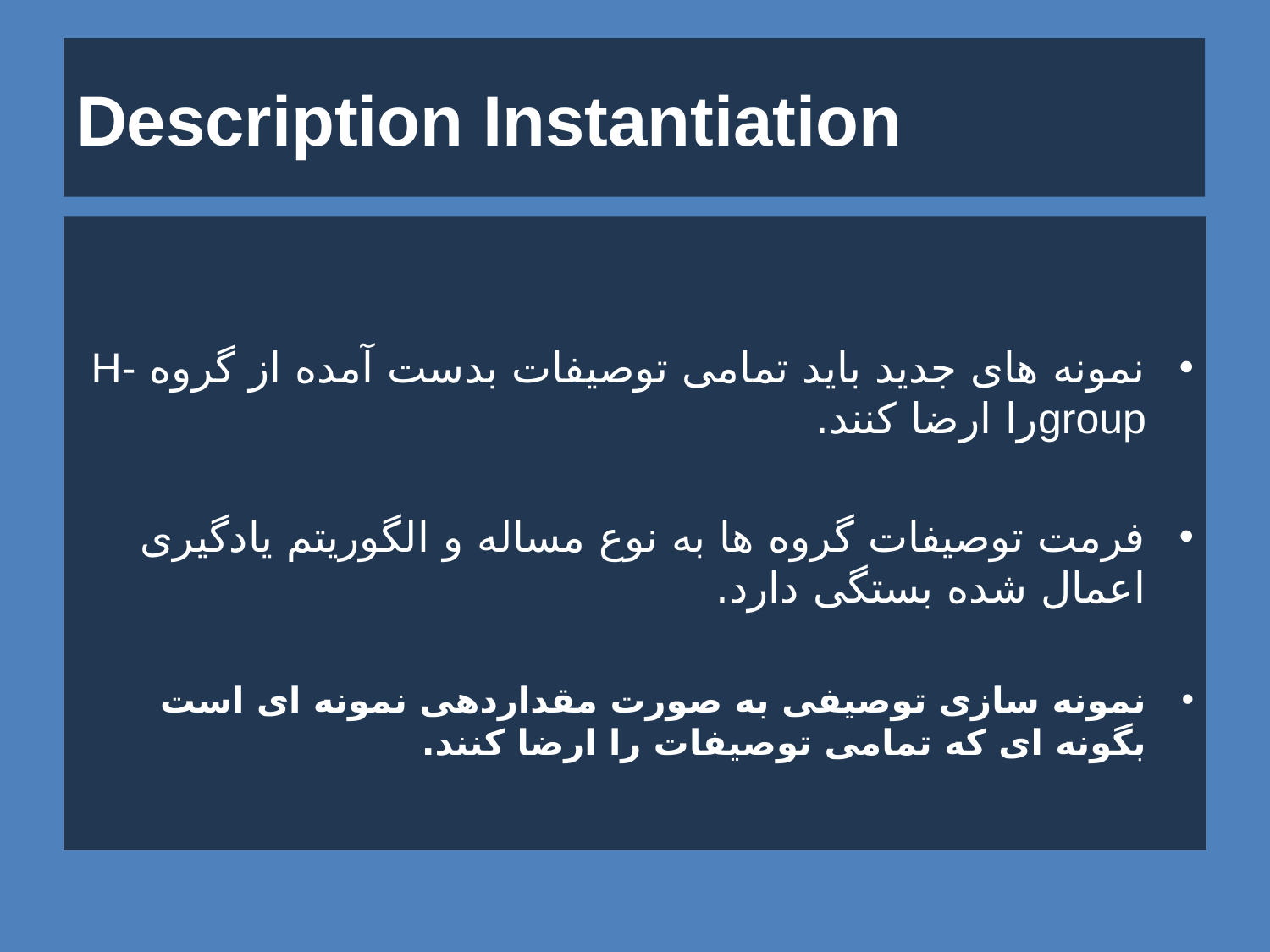

# Description Instantiation

نمونه های جدید باید تمامی توصیفات بدست آمده از گروه H-groupرا ارضا کنند.

فرمت توصیفات گروه ها به نوع مساله و الگوریتم یادگیری اعمال شده بستگی دارد.

نمونه سازی توصیفی به صورت مقداردهی نمونه ای است بگونه ای که تمامی توصیفات را ارضا کنند.